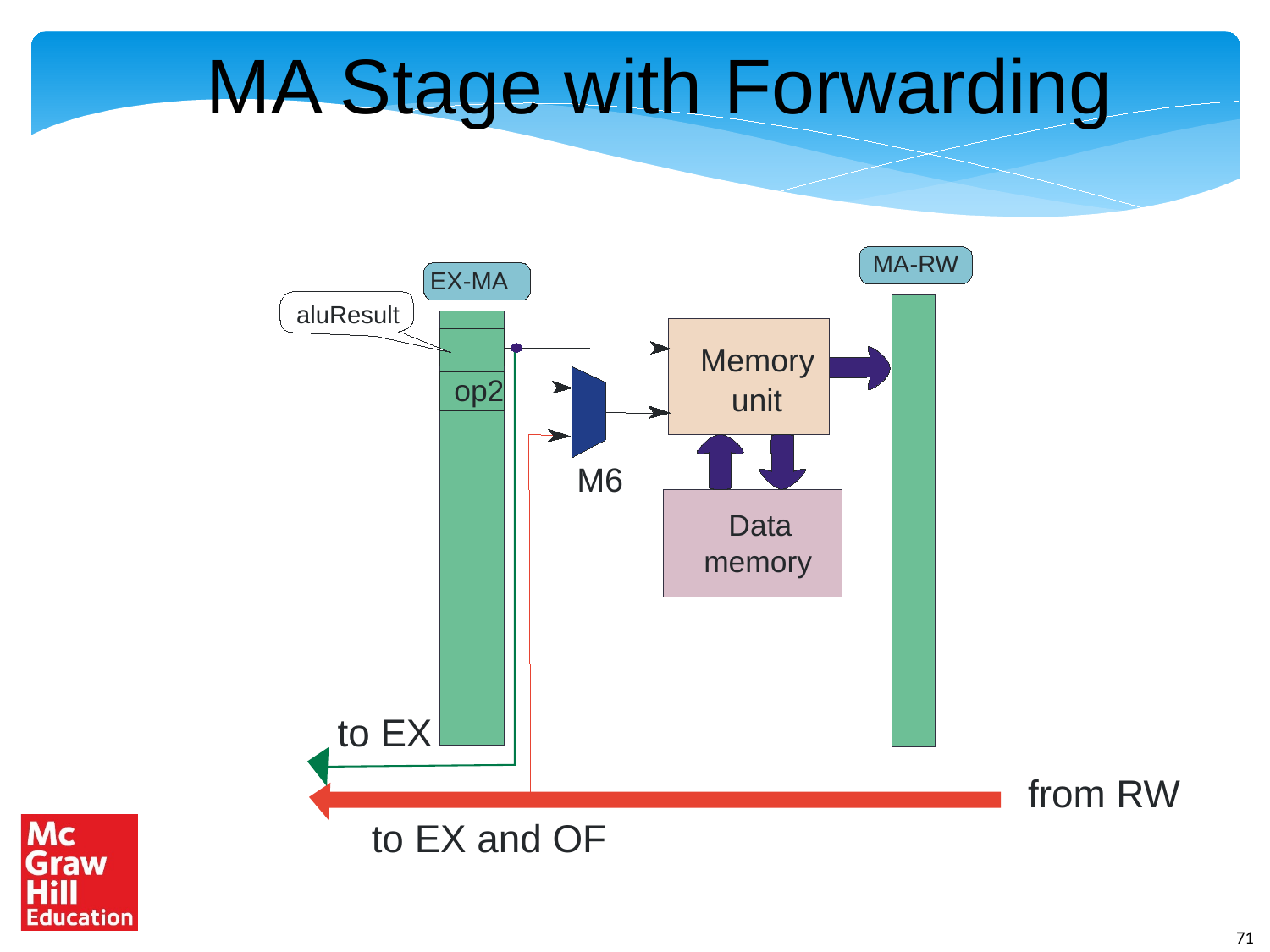

MA Stage with Forwarding

MA-RW

EX-MA

aluResult

Memory

op2

unit

M6

Data
memory
to EX

from RW

to EX and OF